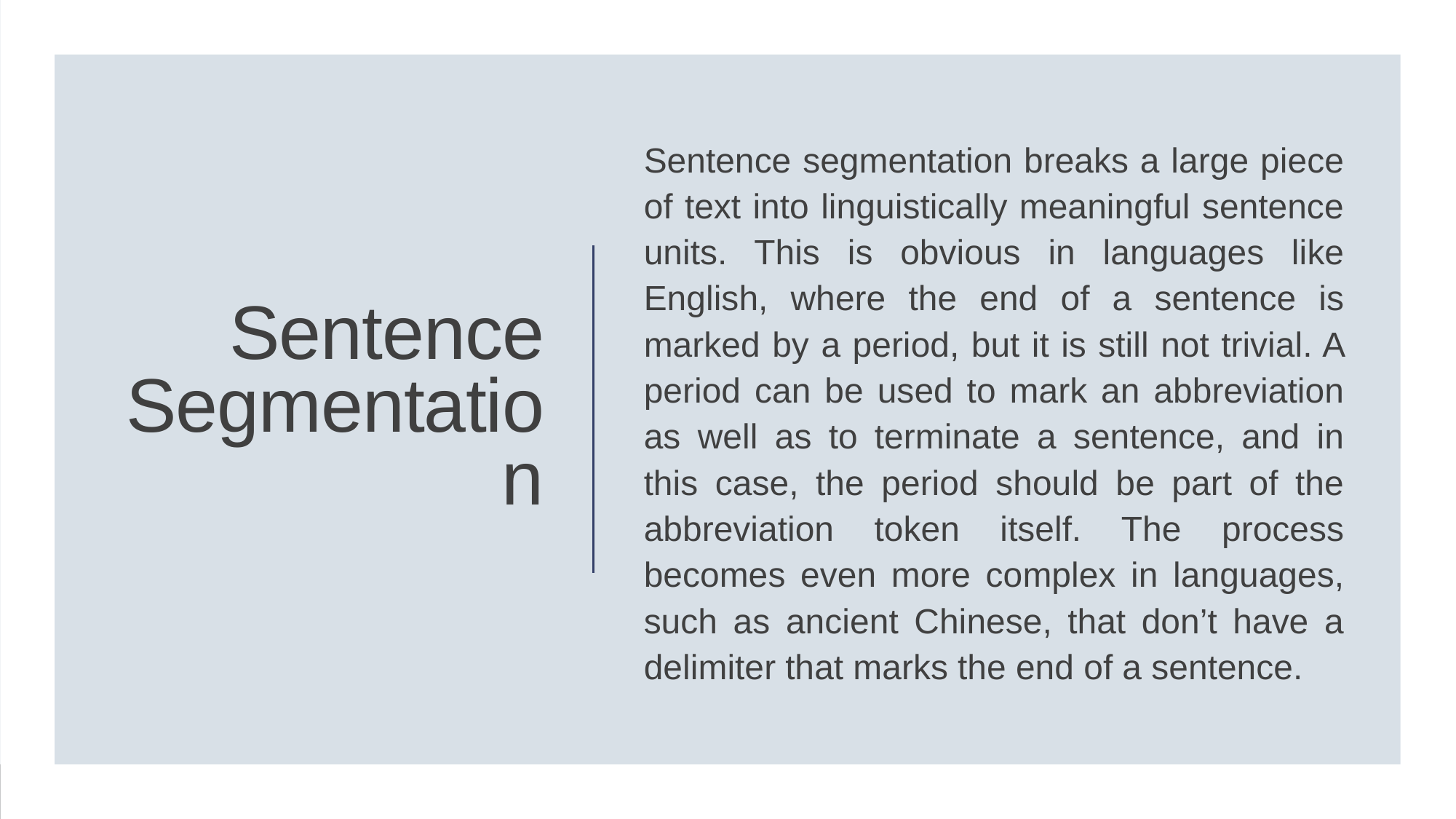

Sentence segmentation breaks a large piece of text into linguistically meaningful sentence units. This is obvious in languages like English, where the end of a sentence is marked by a period, but it is still not trivial. A period can be used to mark an abbreviation as well as to terminate a sentence, and in this case, the period should be part of the abbreviation token itself. The process becomes even more complex in languages, such as ancient Chinese, that don’t have a delimiter that marks the end of a sentence.
# Sentence Segmentation